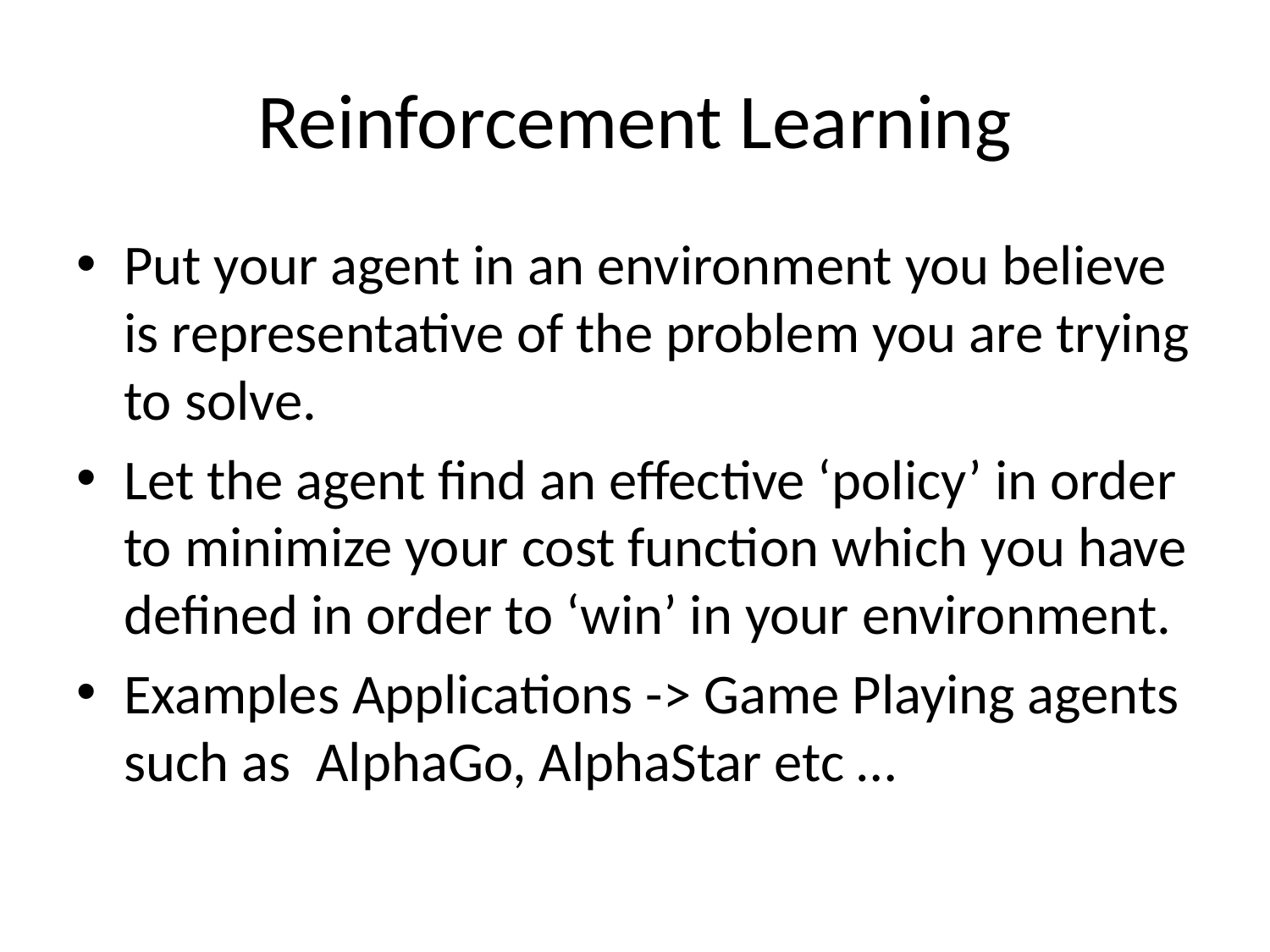

# Reinforcement Learning
Put your agent in an environment you believe is representative of the problem you are trying to solve.
Let the agent find an effective ‘policy’ in order to minimize your cost function which you have defined in order to ‘win’ in your environment.
Examples Applications -> Game Playing agents such as  AlphaGo, AlphaStar etc …